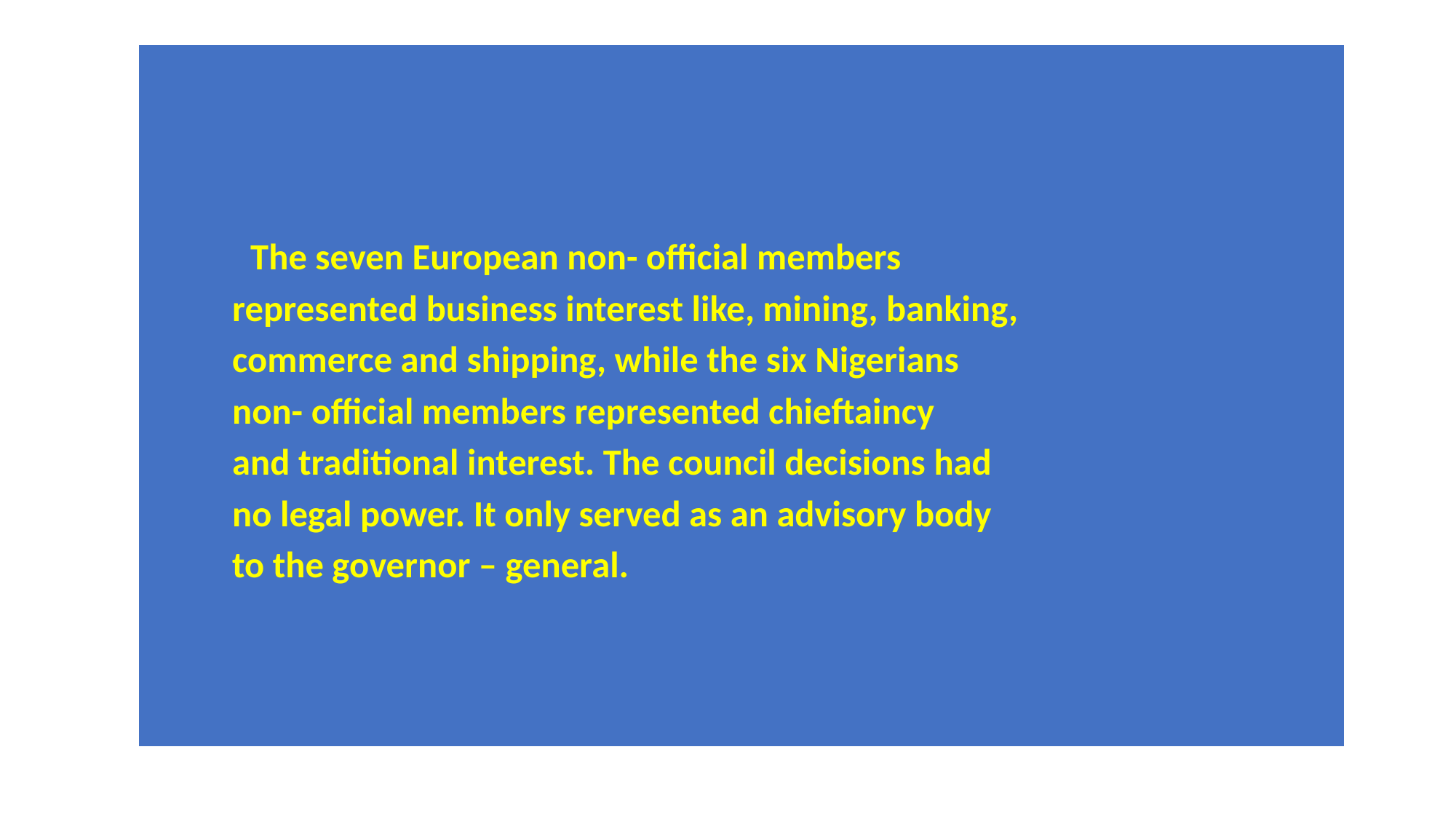

The seven European non- official members
          represented business interest like, mining, banking,
          commerce and shipping, while the six Nigerians
          non- official members represented chieftaincy
          and traditional interest. The council decisions had
          no legal power. It only served as an advisory body
          to the governor – general.